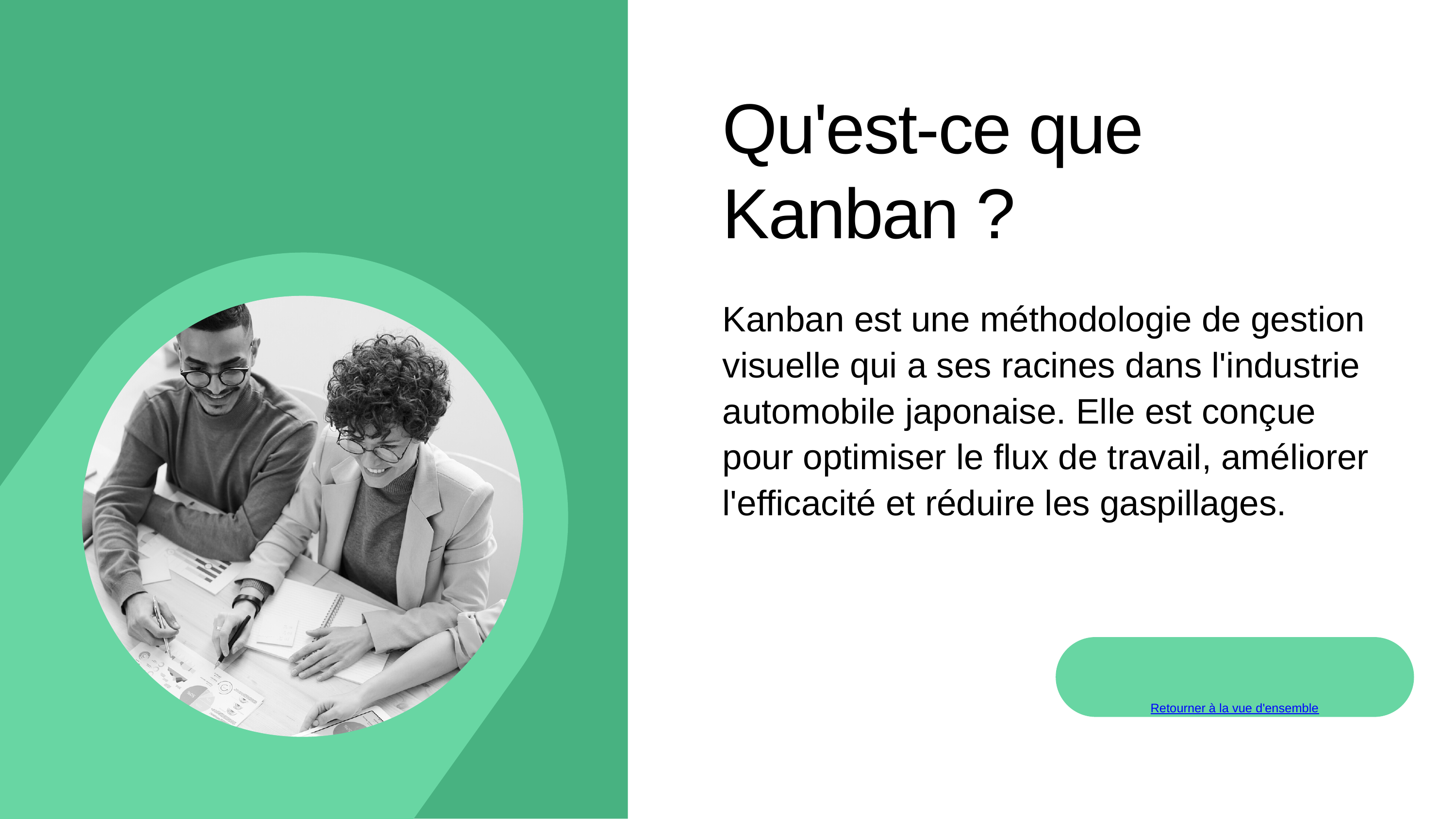

Qu'est-ce que Kanban ?
Kanban est une méthodologie de gestion visuelle qui a ses racines dans l'industrie automobile japonaise. Elle est conçue pour optimiser le flux de travail, améliorer l'efficacité et réduire les gaspillages.

Retourner à la vue d'ensemble